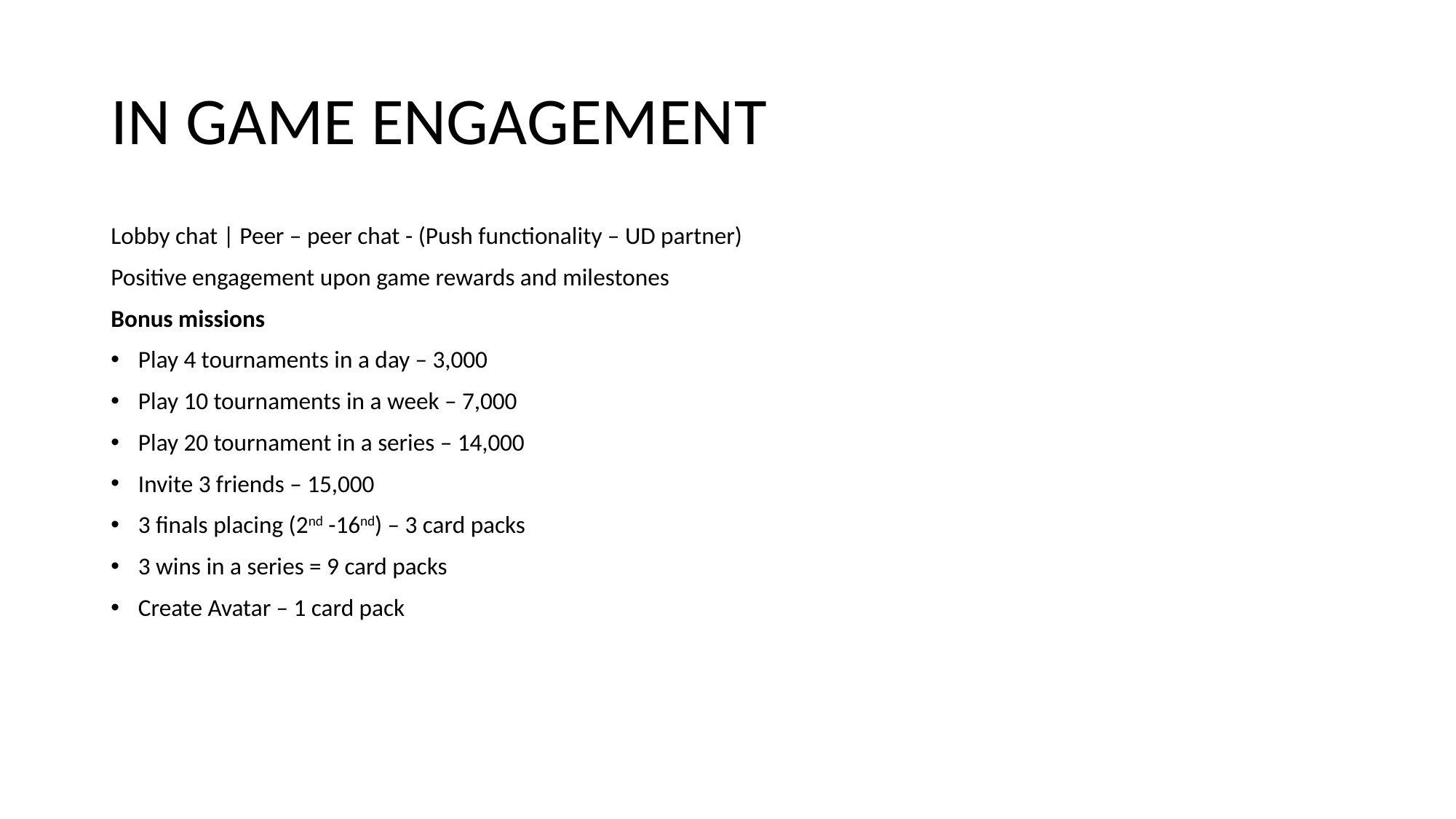

# IN GAME ENGAGEMENT
Lobby chat | Peer – peer chat - (Push functionality – UD partner)
Positive engagement upon game rewards and milestones
Bonus missions
Play 4 tournaments in a day – 3,000
Play 10 tournaments in a week – 7,000
Play 20 tournament in a series – 14,000
Invite 3 friends – 15,000
3 finals placing (2nd -16nd) – 3 card packs
3 wins in a series = 9 card packs
Create Avatar – 1 card pack